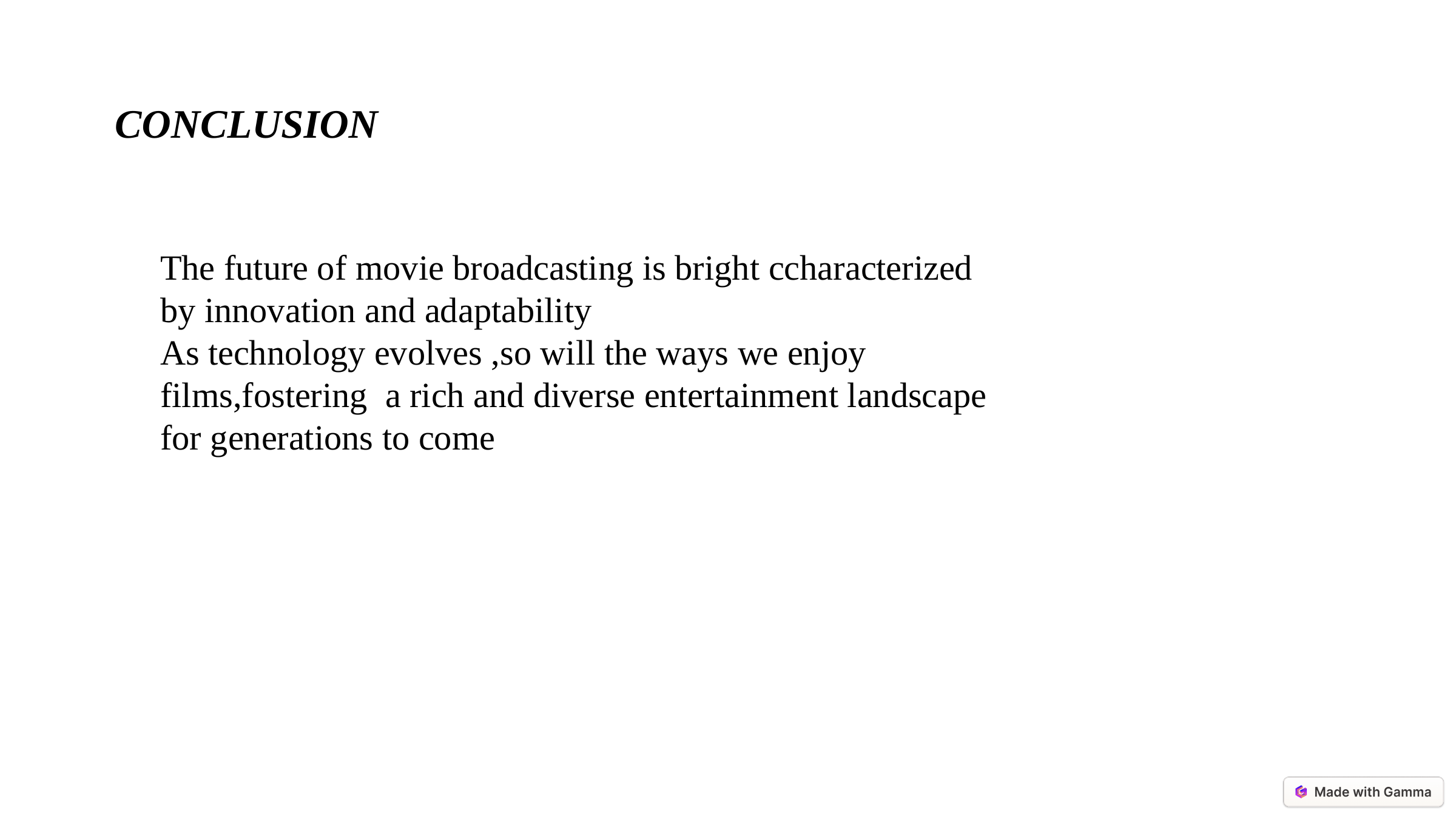

CONCLUSION
The future of movie broadcasting is bright ccharacterized by innovation and adaptability
As technology evolves ,so will the ways we enjoy films,fostering  a rich and diverse entertainment landscape for generations to come